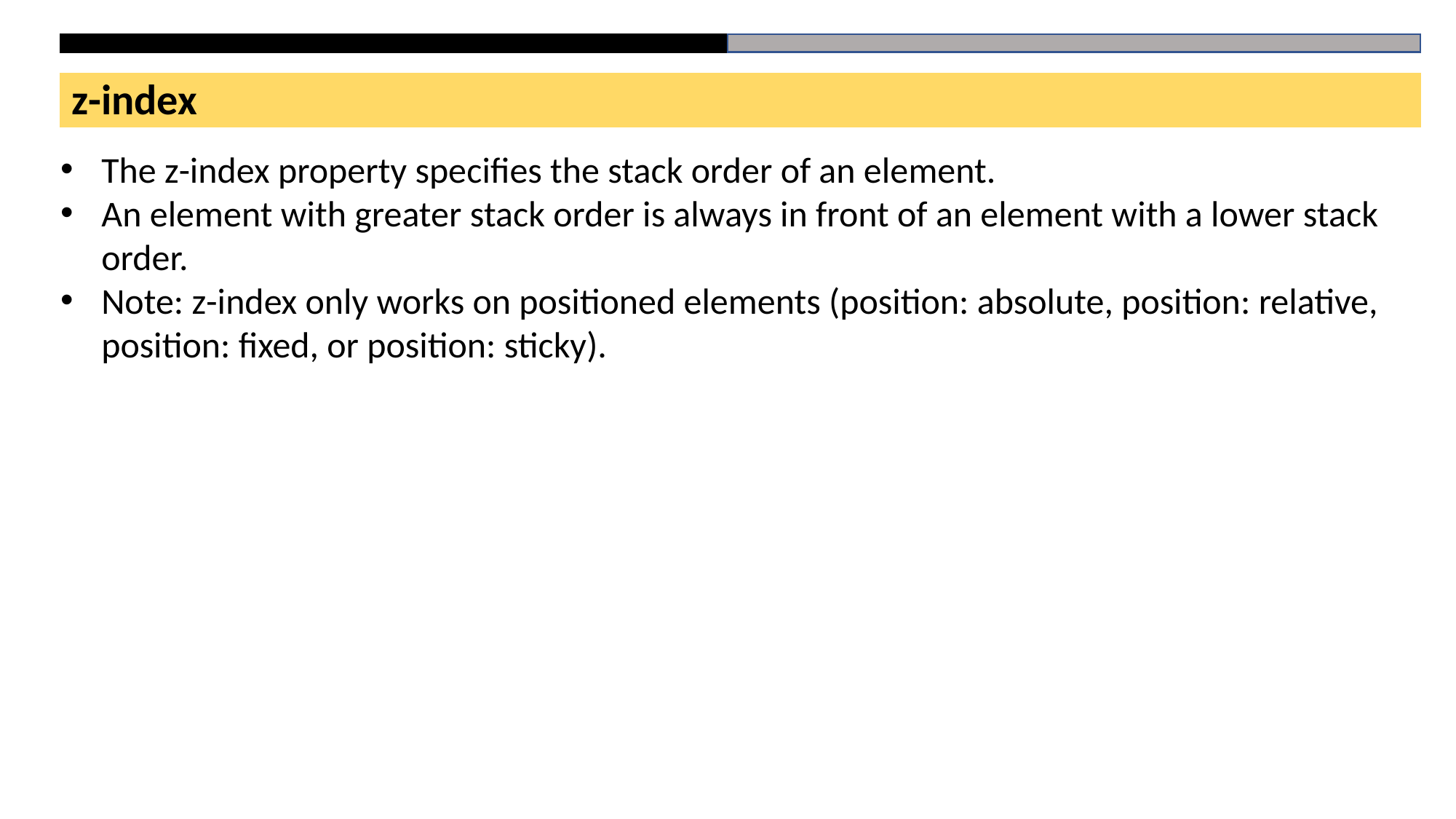

z-index

The z-index property specifies the stack order of an element.
An element with greater stack order is always in front of an element with a lower stack order.
Note: z-index only works on positioned elements (position: absolute, position: relative, position: fixed, or position: sticky).

# HTML